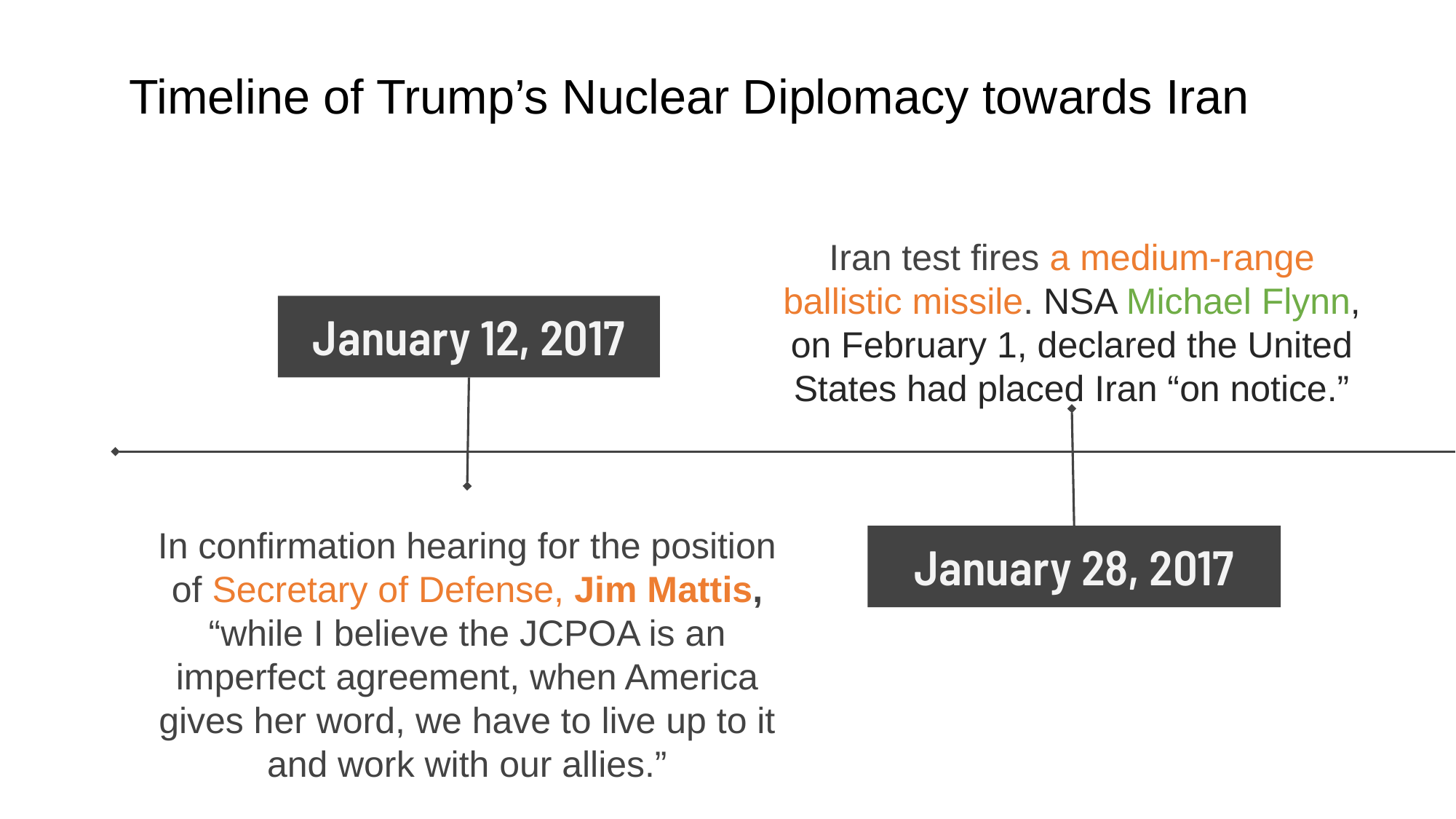

Iran test fires a medium-range ballistic missile. NSA Michael Flynn, on February 1, declared the United States had placed Iran “on notice.”
January 12, 2017
In confirmation hearing for the position of Secretary of Defense, Jim Mattis, “while I believe the JCPOA is an imperfect agreement, when America gives her word, we have to live up to it and work with our allies.”
January 28, 2017